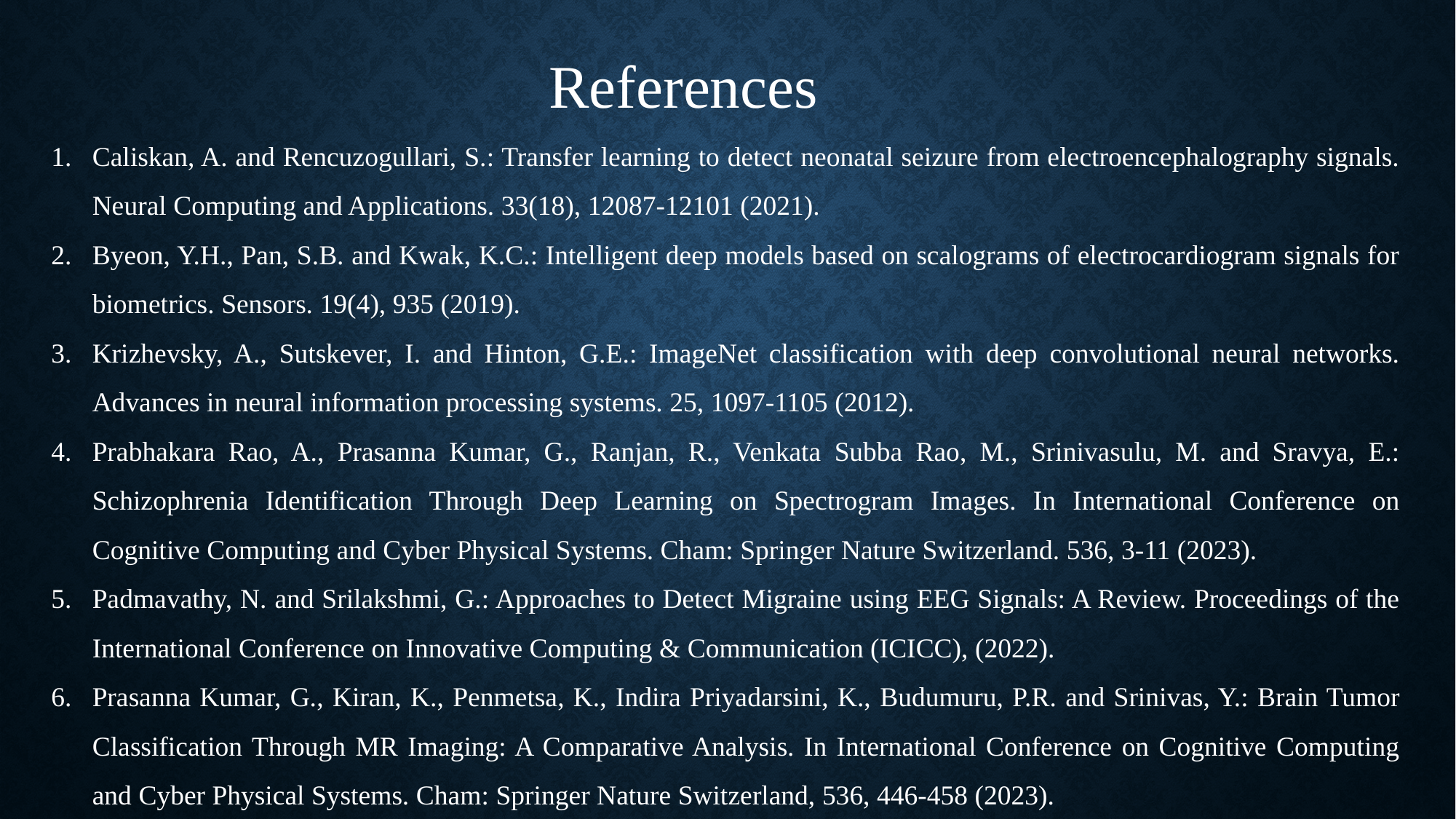

References
Caliskan, A. and Rencuzogullari, S.: Transfer learning to detect neonatal seizure from electroencephalography signals. Neural Computing and Applications. 33(18), 12087-12101 (2021).
Byeon, Y.H., Pan, S.B. and Kwak, K.C.: Intelligent deep models based on scalograms of electrocardiogram signals for biometrics. Sensors. 19(4), 935 (2019).
Krizhevsky, A., Sutskever, I. and Hinton, G.E.: ImageNet classification with deep convolutional neural networks. Advances in neural information processing systems. 25, 1097-1105 (2012).
Prabhakara Rao, A., Prasanna Kumar, G., Ranjan, R., Venkata Subba Rao, M., Srinivasulu, M. and Sravya, E.: Schizophrenia Identification Through Deep Learning on Spectrogram Images. In International Conference on Cognitive Computing and Cyber Physical Systems. Cham: Springer Nature Switzerland. 536, 3-11 (2023).
Padmavathy, N. and Srilakshmi, G.: Approaches to Detect Migraine using EEG Signals: A Review. Proceedings of the International Conference on Innovative Computing & Communication (ICICC), (2022).
Prasanna Kumar, G., Kiran, K., Penmetsa, K., Indira Priyadarsini, K., Budumuru, P.R. and Srinivas, Y.: Brain Tumor Classification Through MR Imaging: A Comparative Analysis. In International Conference on Cognitive Computing and Cyber Physical Systems. Cham: Springer Nature Switzerland, 536, 446-458 (2023).